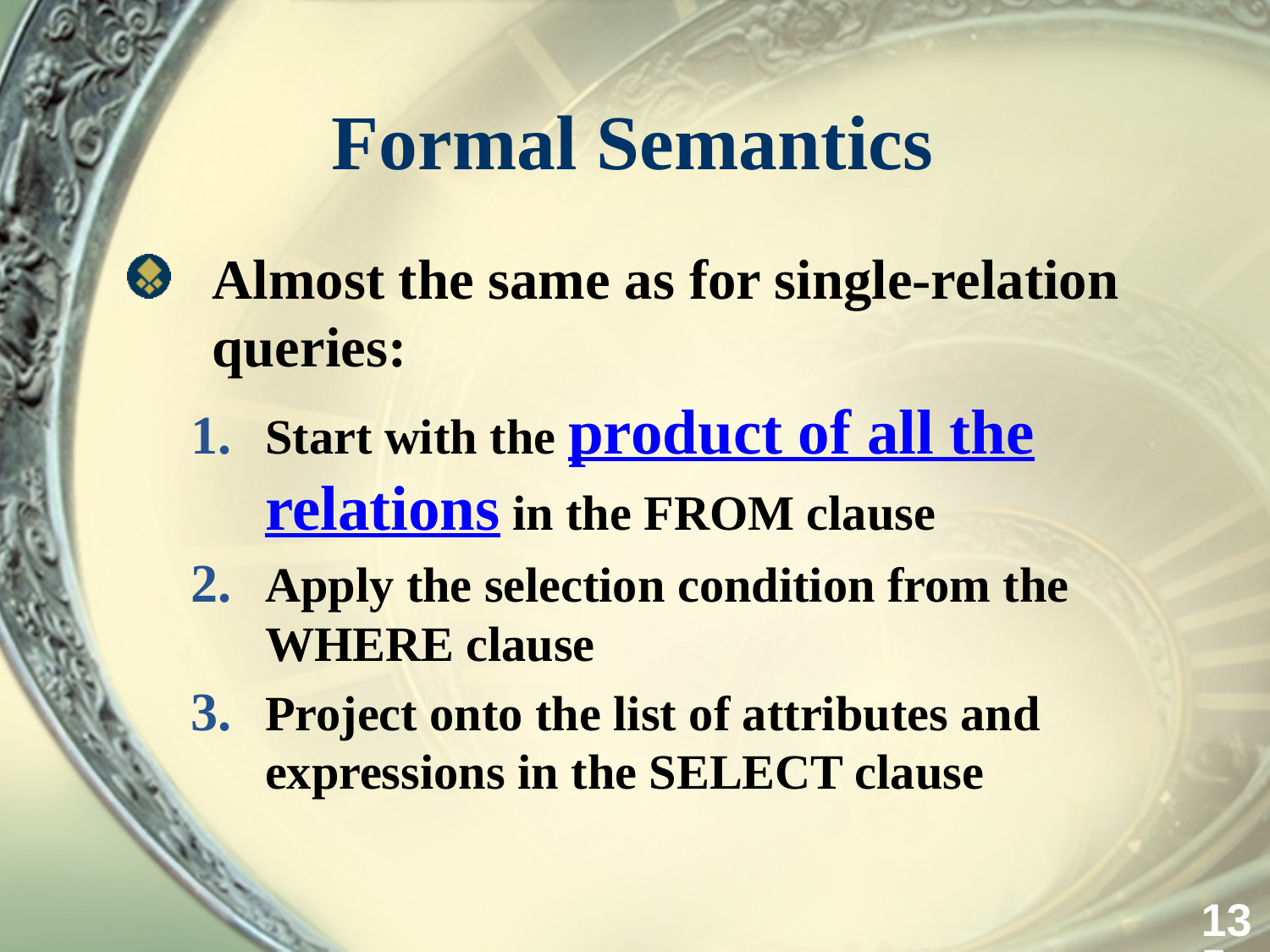

# Formal Semantics
Almost the same as for single-relation queries:
Start with the product of all the relations in the FROM clause
Apply the selection condition from the WHERE clause
Project onto the list of attributes and expressions in the SELECT clause
135